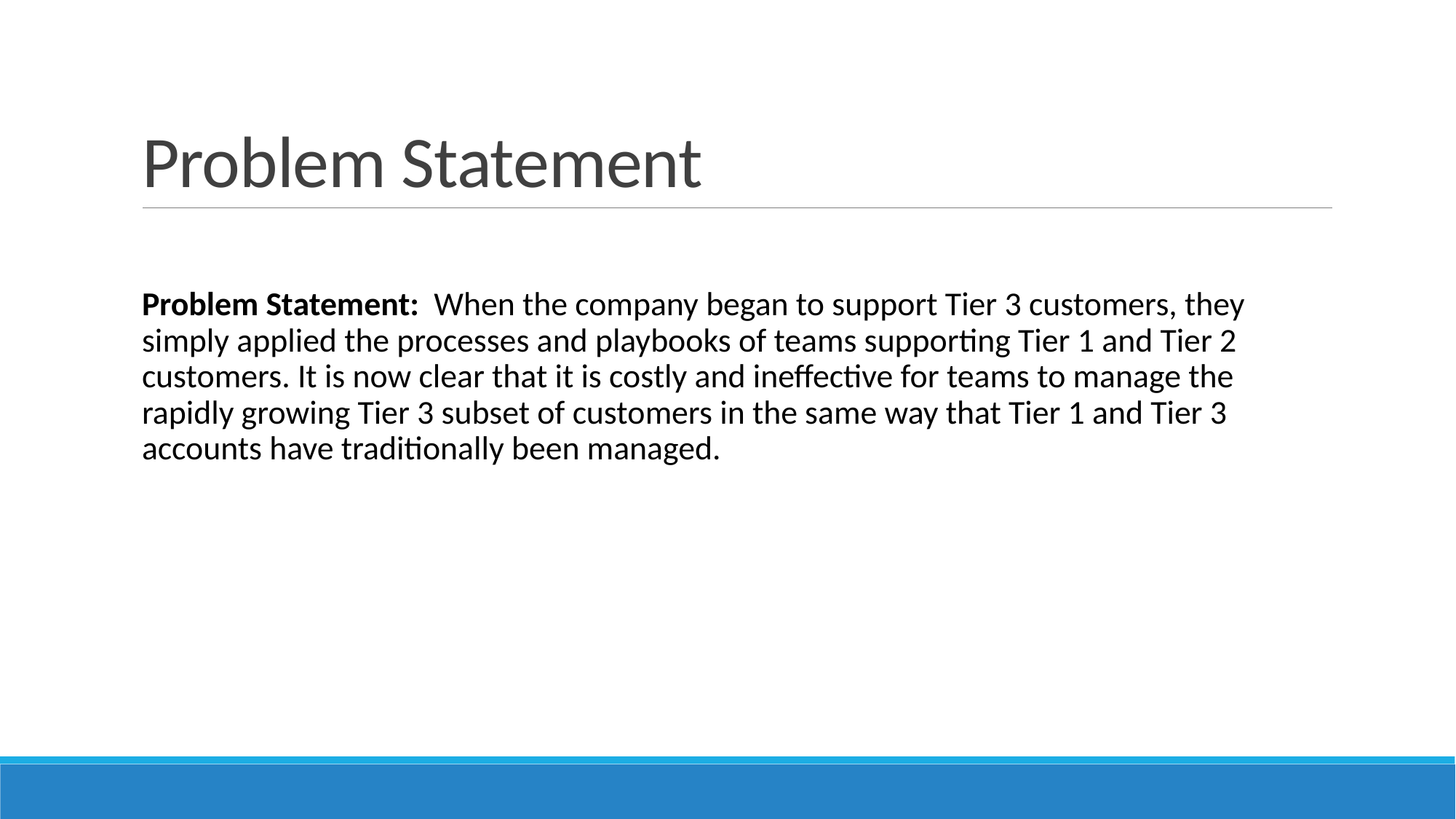

# Problem Statement

Problem Statement:  When the company began to support Tier 3 customers, they simply applied the processes and playbooks of teams supporting Tier 1 and Tier 2 customers. It is now clear that it is costly and ineffective for teams to manage the rapidly growing Tier 3 subset of customers in the same way that Tier 1 and Tier 3 accounts have traditionally been managed.